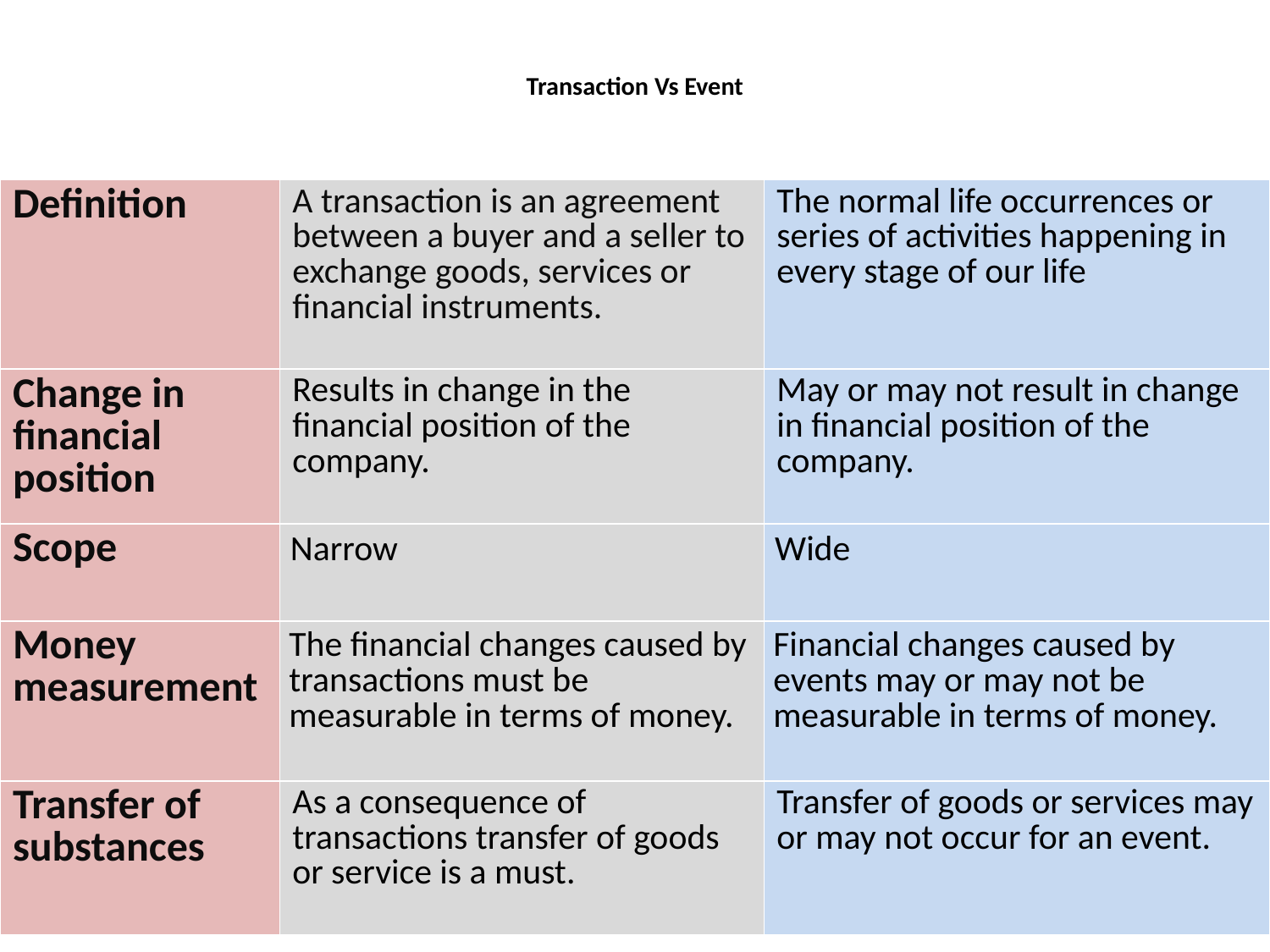

# Transaction Vs Event
| Definition | A transaction is an agreement between a buyer and a seller to exchange goods, services or financial instruments. | The normal life occurrences or series of activities happening in every stage of our life |
| --- | --- | --- |
| Change in financial position | Results in change in the financial position of the company. | May or may not result in change in financial position of the company. |
| Scope | Narrow | Wide |
| Money measurement | The financial changes caused by transactions must be measurable in terms of money. | Financial changes caused by events may or may not be measurable in terms of money. |
| Transfer of substances | As a consequence of transactions transfer of goods or service is a must. | Transfer of goods or services may or may not occur for an event. |